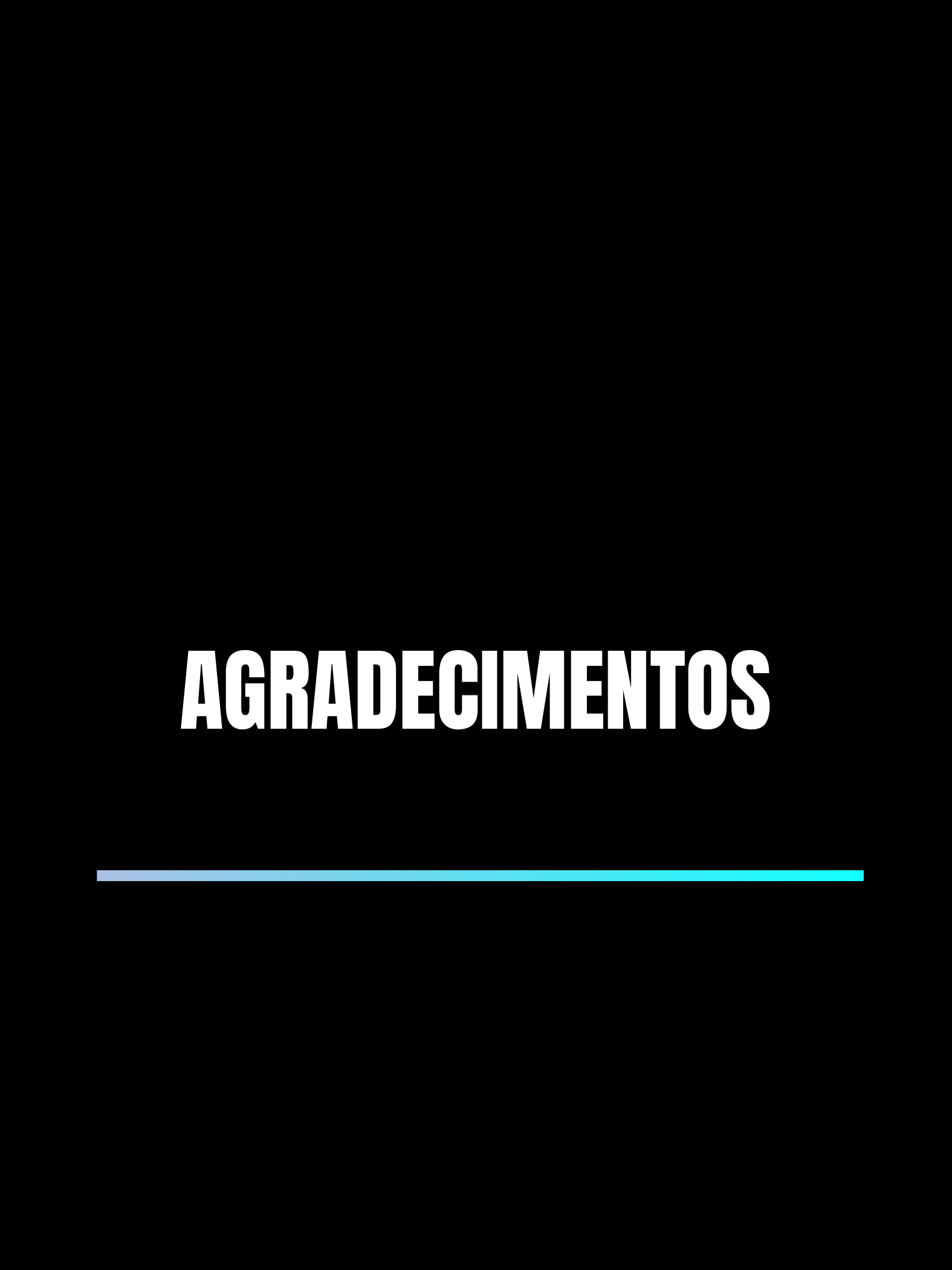

AGRADECIMENTOS

RENDA FIXA DESCOMPLICADA - MARIZA KONO
15